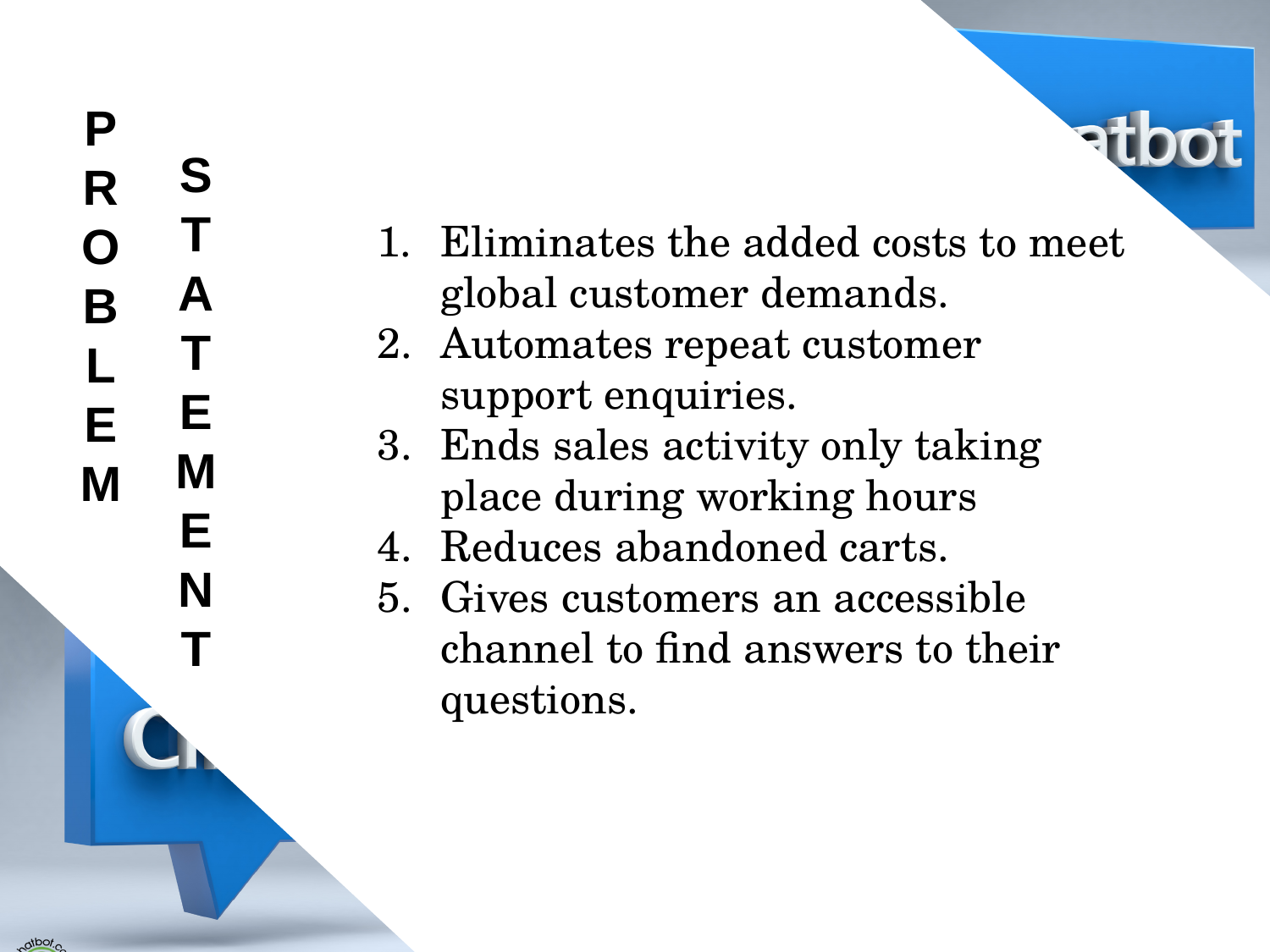

P
R
O
B
L
E
M

Eliminates the added costs to meet global customer demands.
Automates repeat customer support enquiries.
Ends sales activity only taking place during working hours
Reduces abandoned carts.
Gives customers an accessible channel to find answers to their questions.

S
T
A
T
E
M
E
N
T